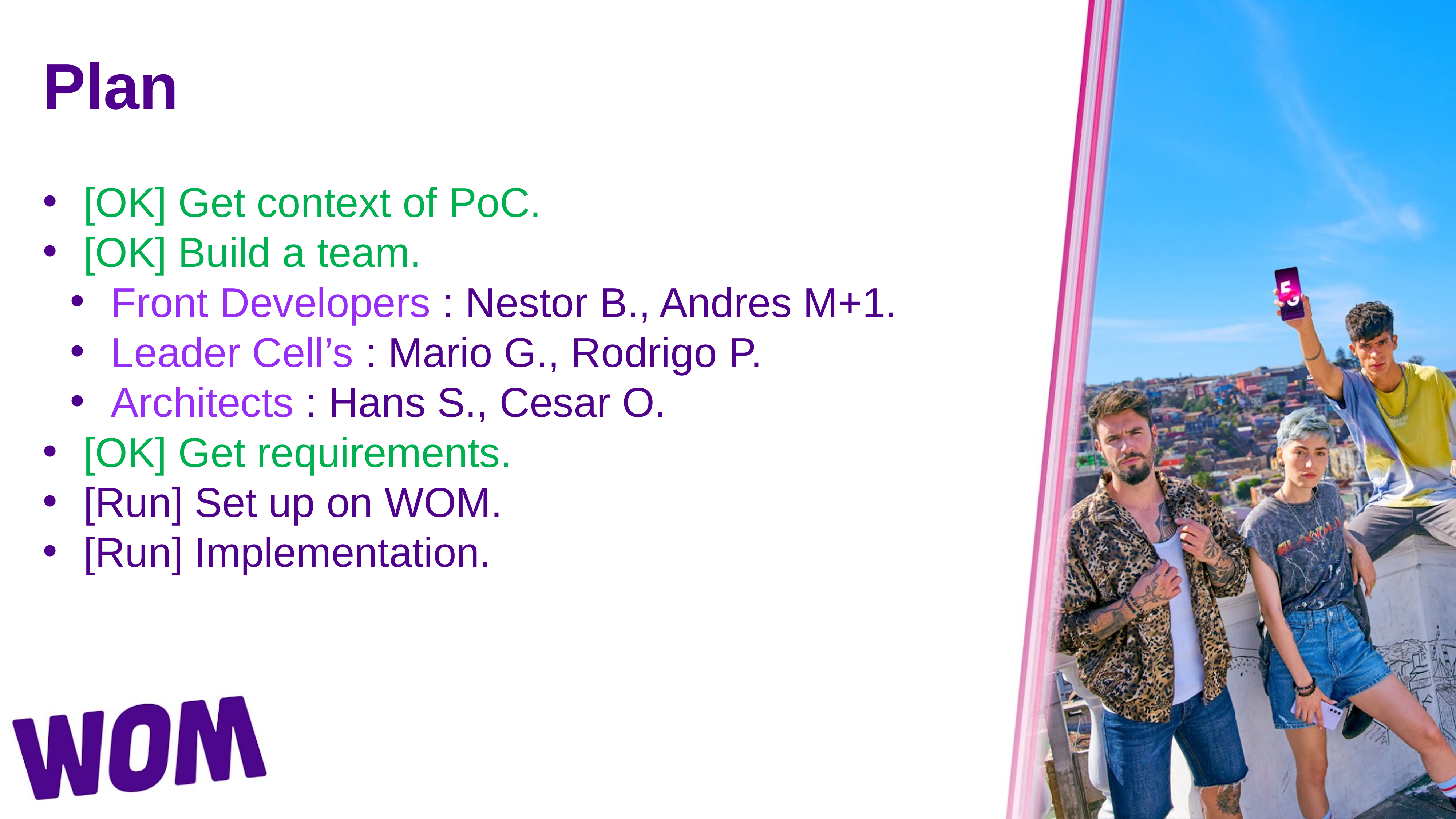

# Plan
[OK] Get context of PoC.
[OK] Build a team.
Front Developers : Nestor B., Andres M+1.
Leader Cell’s : Mario G., Rodrigo P.
Architects : Hans S., Cesar O.
[OK] Get requirements.
[Run] Set up on WOM.
[Run] Implementation.